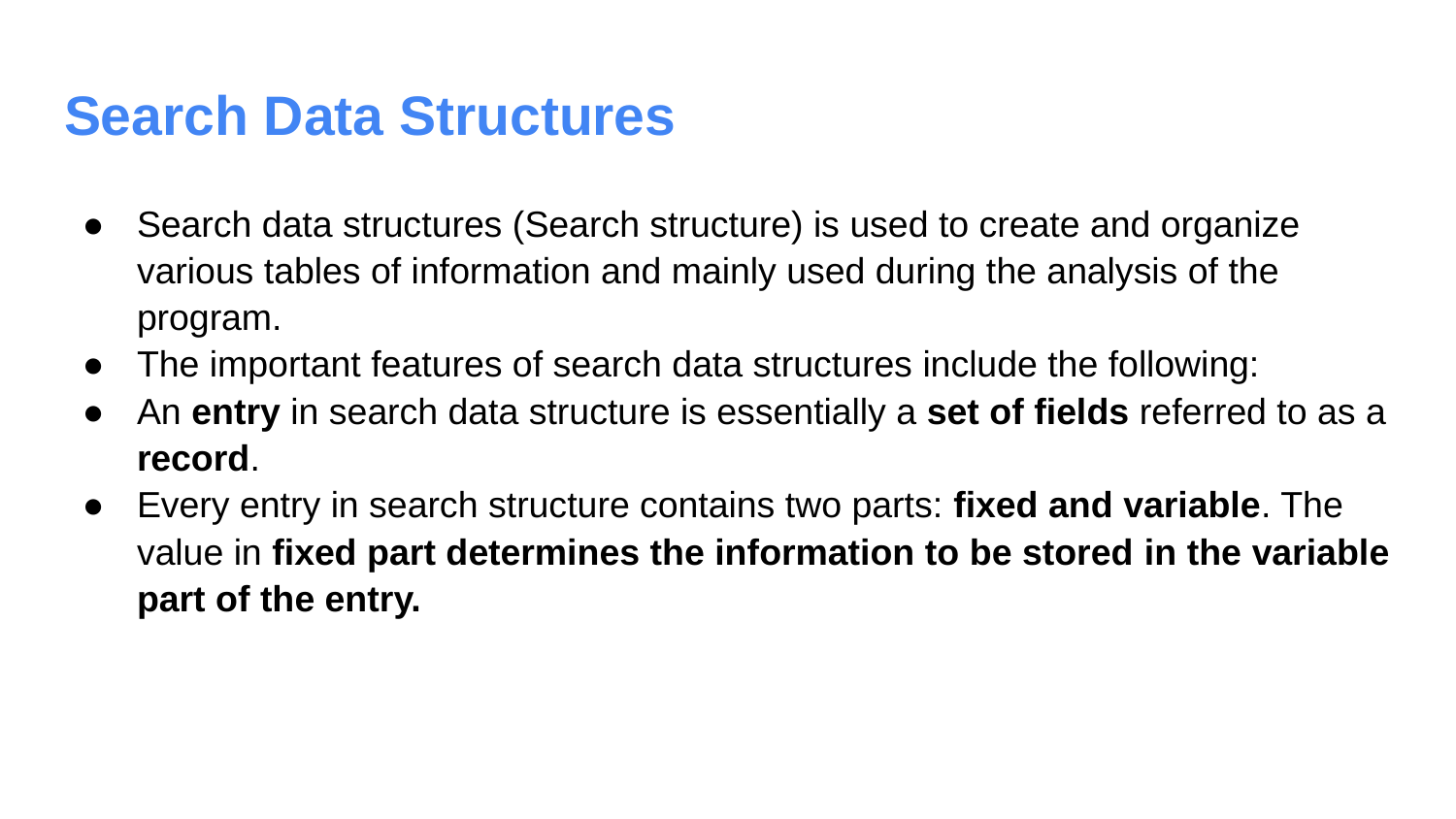

# Search Data Structures
Search data structures (Search structure) is used to create and organize various tables of information and mainly used during the analysis of the program.
The important features of search data structures include the following:
An entry in search data structure is essentially a set of fields referred to as a record.
Every entry in search structure contains two parts: fixed and variable. The value in fixed part determines the information to be stored in the variable part of the entry.